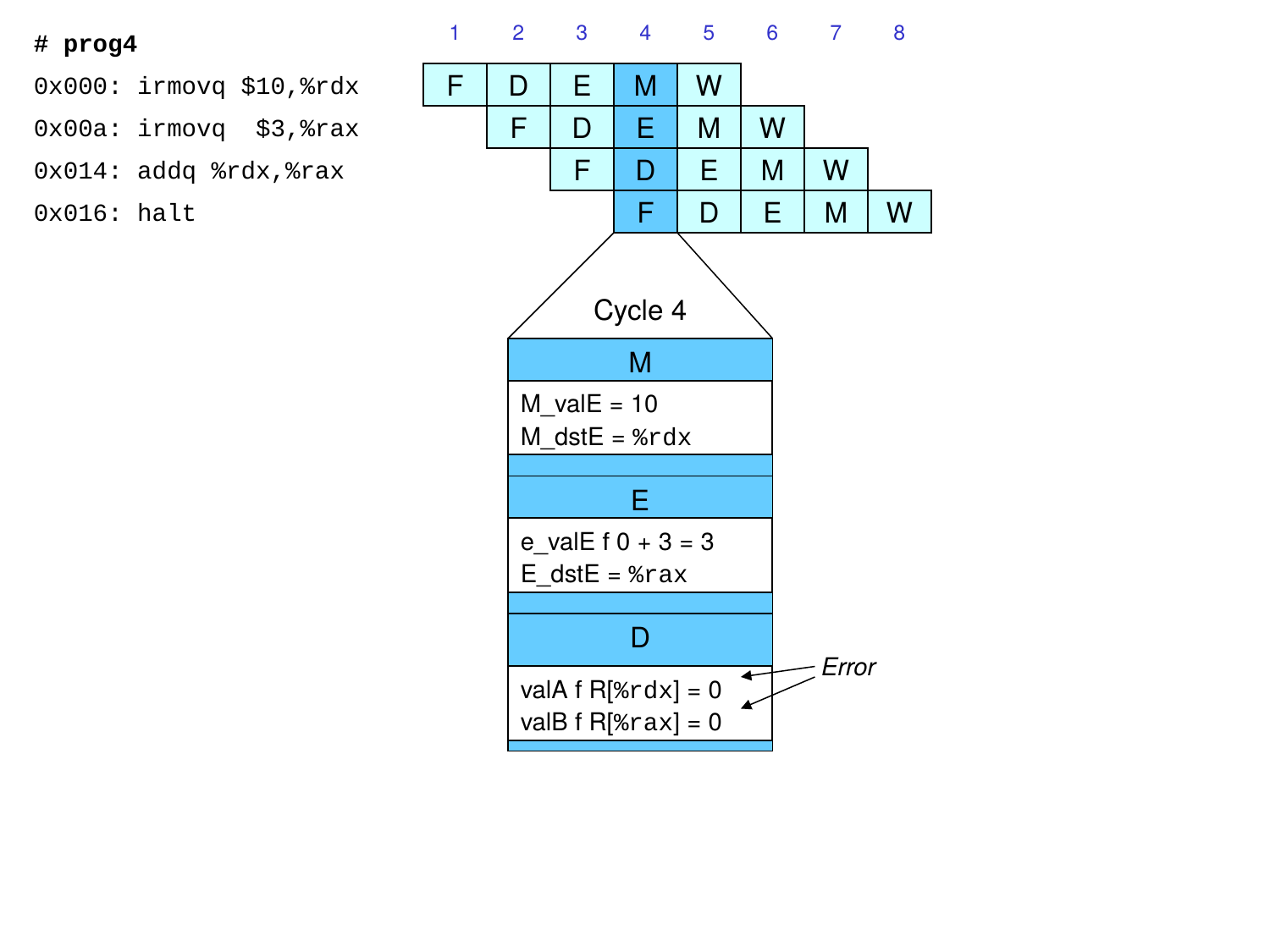

1
2
3
4
5
6
7
8
# prog4
0x000: irmovq $10,%rdx
F
D
E
M
W
0x00a: irmovq  $3,%rax
F
D
E
M
W
0x014: addq %rdx,%rax
F
D
E
M
W
0x016: halt
F
D
E
M
W

Cycle 4
M
M_valE = 10
M_dstE = %rdx
E
e_valE f 0 + 3 = 3
E_dstE = %rax
D
valA f R[%rdx] = 0
valB f R[%rax] = 0
Error